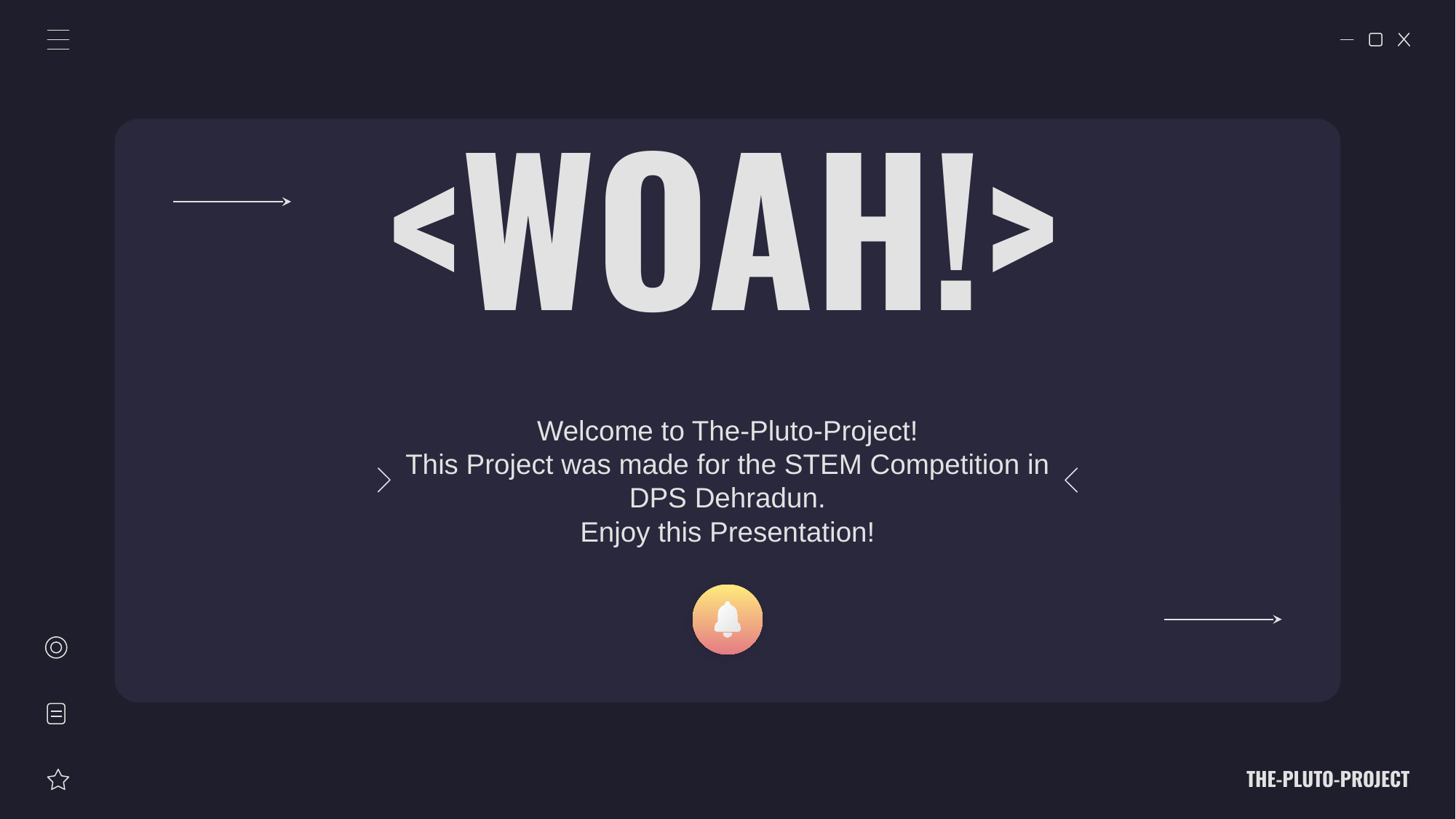

# <WOAH!>
Welcome to The-Pluto-Project!
This Project was made for the STEM Competition in DPS Dehradun.
Enjoy this Presentation!

THE-PLUTO-PROJECT